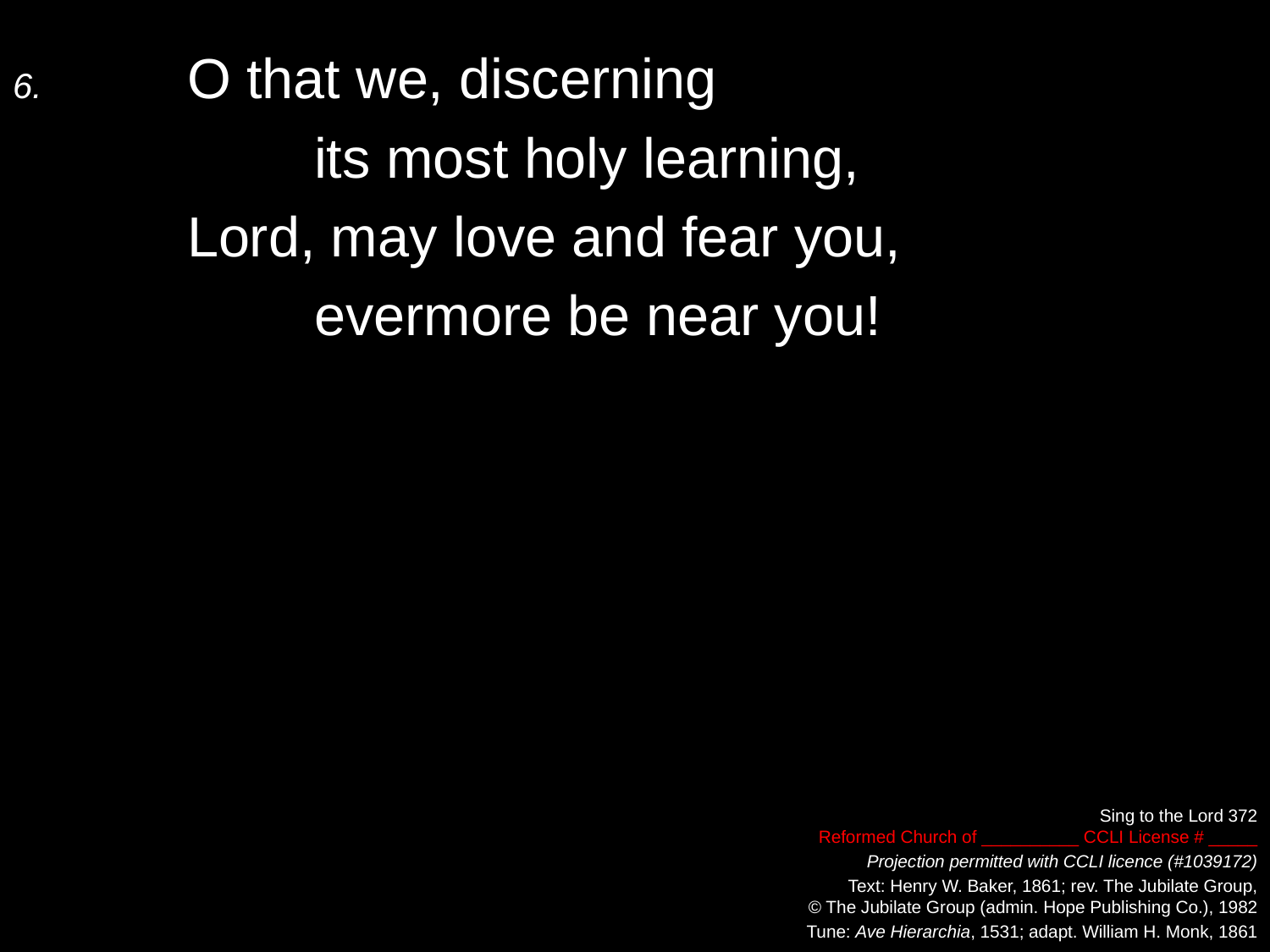

6.	O that we, discerning
		its most holy learning,
	Lord, may love and fear you,
		evermore be near you!
Sing to the Lord 372
Reformed Church of __________ CCLI License # _____
Projection permitted with CCLI licence (#1039172)
Text: Henry W. Baker, 1861; rev. The Jubilate Group,
© The Jubilate Group (admin. Hope Publishing Co.), 1982
Tune: Ave Hierarchia, 1531; adapt. William H. Monk, 1861